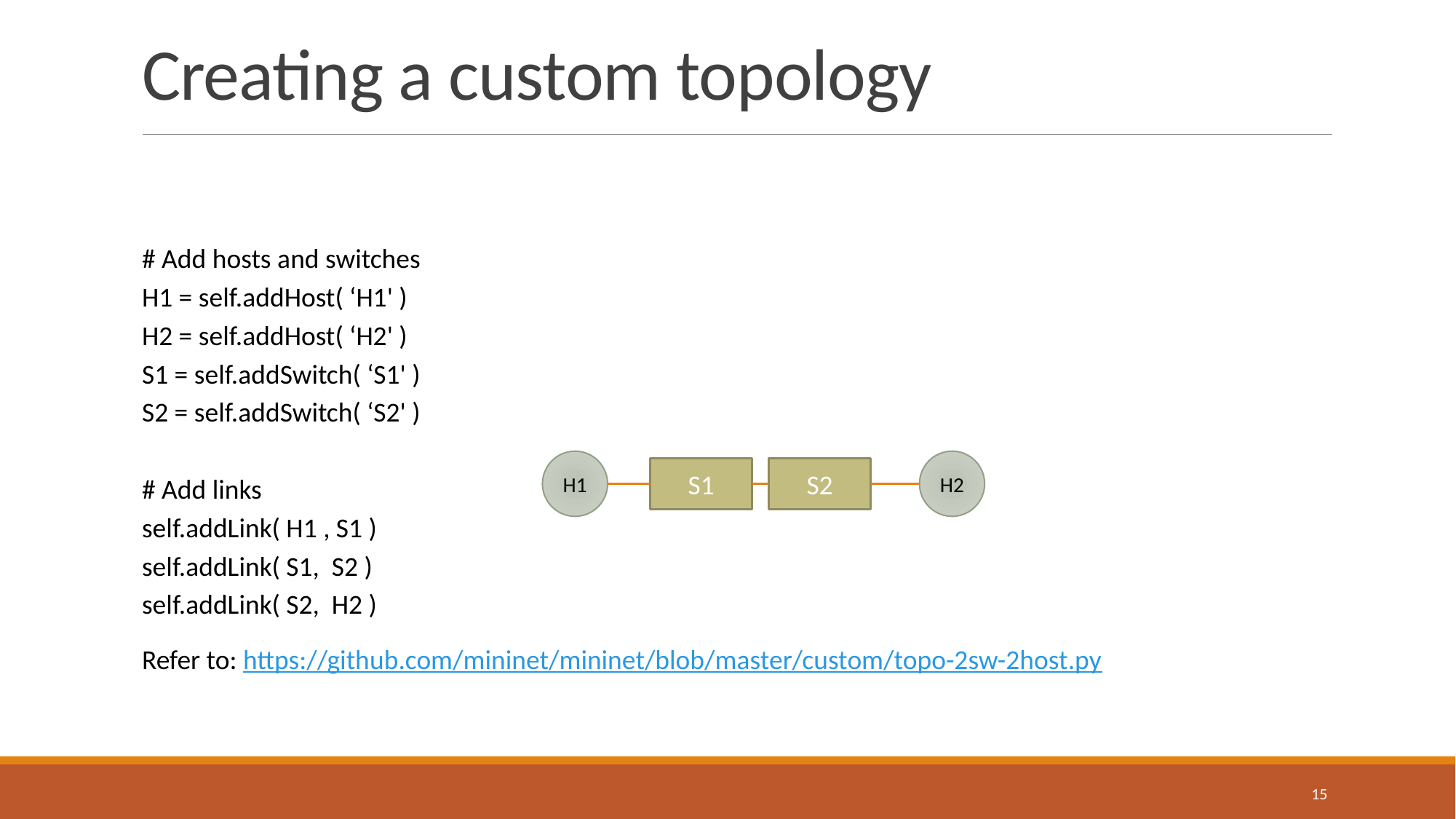

# Creating a custom topology
| # Add hosts and switches |
| --- |
| H1 = self.addHost( ‘H1' ) |
| H2 = self.addHost( ‘H2' ) |
| S1 = self.addSwitch( ‘S1' ) |
| S2 = self.addSwitch( ‘S2' ) |
|  |
| # Add links |
| self.addLink( H1 , S1 ) |
| self.addLink( S1, S2 ) |
| self.addLink( S2, H2 ) Refer to: https://github.com/mininet/mininet/blob/master/custom/topo-2sw-2host.py |
H1
H2
S1
S2
15